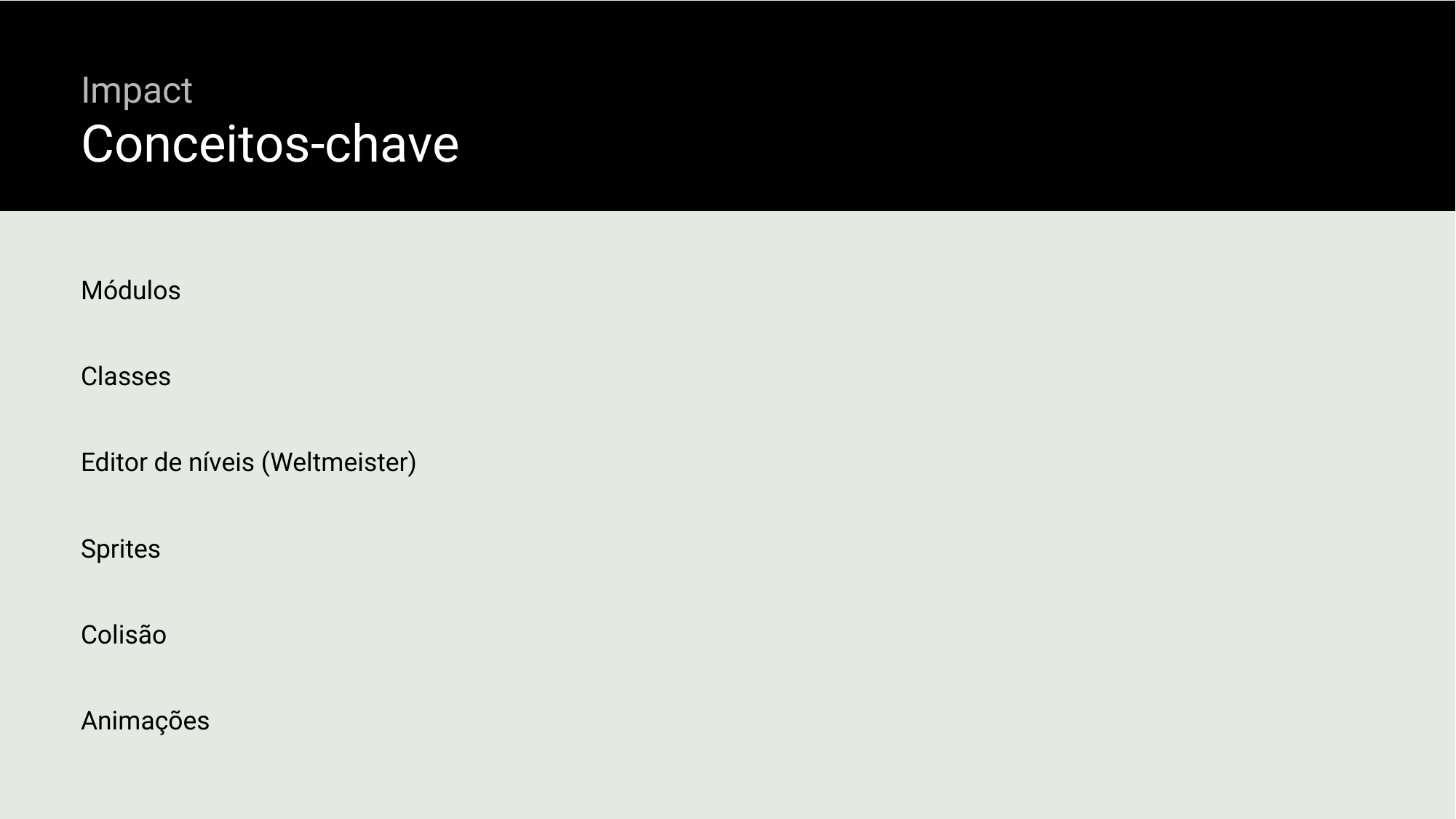

# Impact
Conceitos-chave
Módulos

Classes

Editor de níveis (Weltmeister)

Sprites

Colisão

Animações